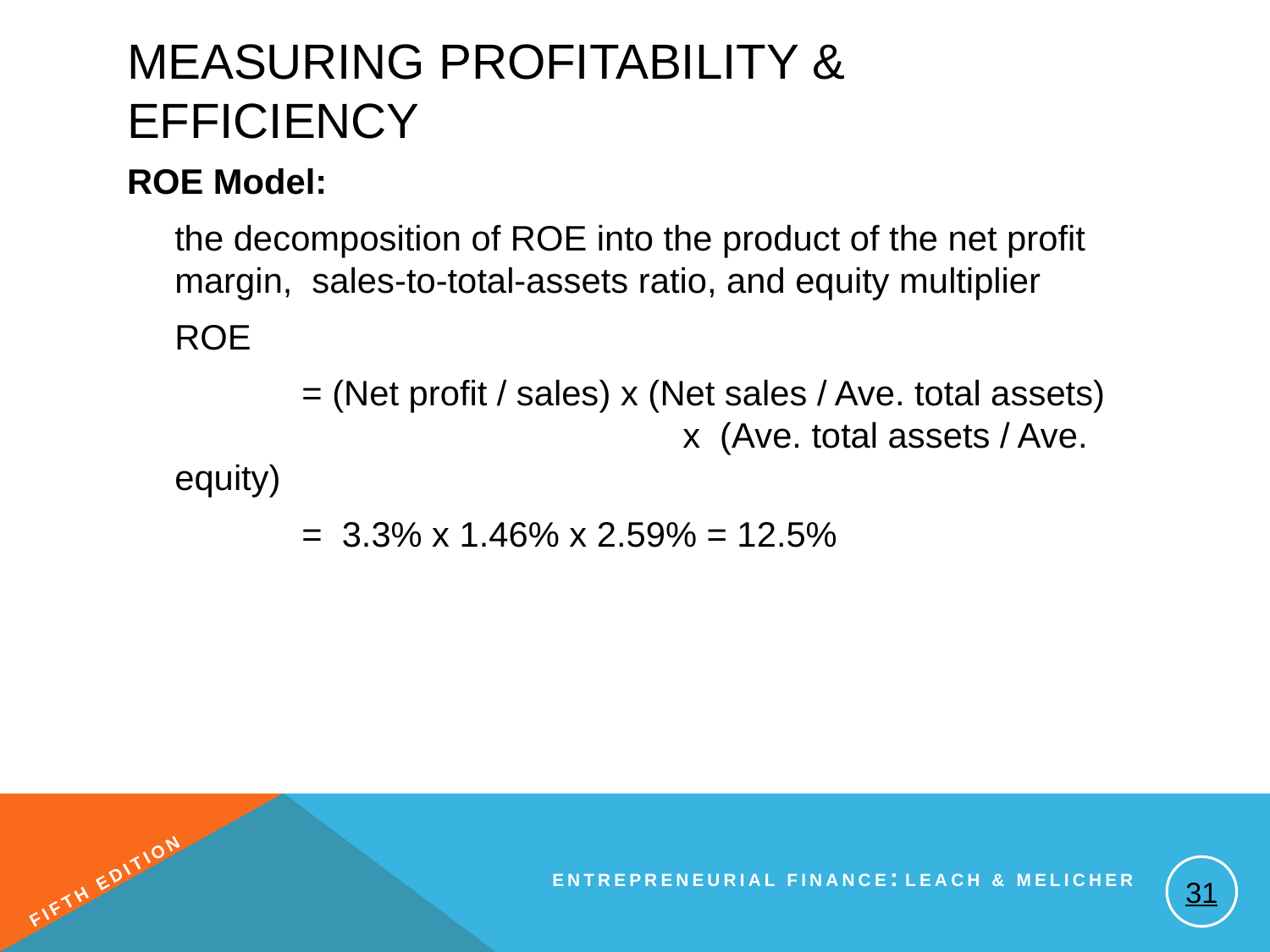

# Measuring Profitability & Efficiency
ROE Model:
	the decomposition of ROE into the product of the net profit margin,  sales-to-total-assets ratio, and equity multiplier
	ROE
		= (Net profit / sales) x (Net sales / Ave. total assets)		  		x  (Ave. total assets / Ave. equity)
		=  3.3% x 1.46% x 2.59% = 12.5%

31